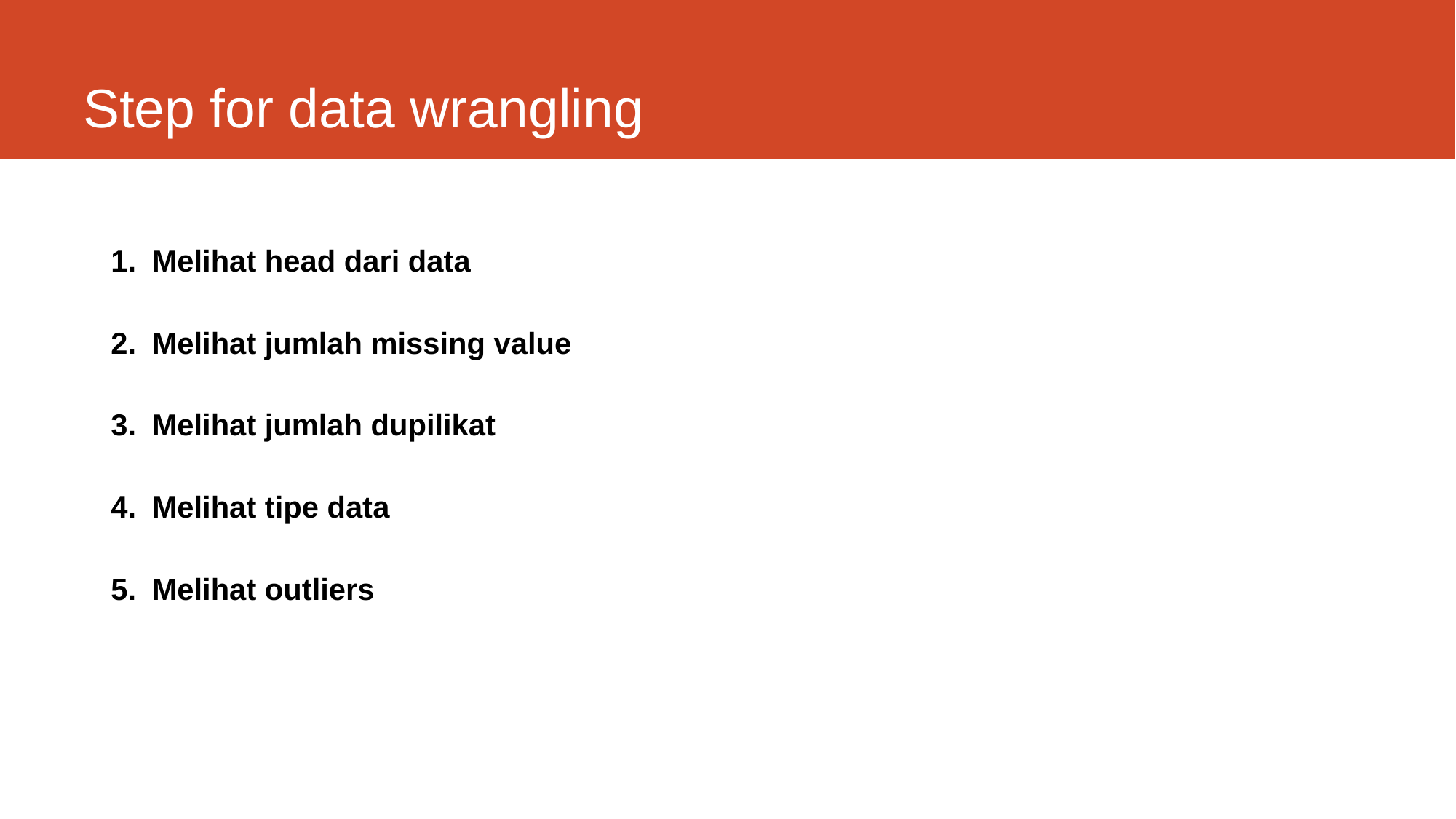

# Step for data wrangling
Melihat head dari data
Melihat jumlah missing value
Melihat jumlah dupilikat
Melihat tipe data
Melihat outliers